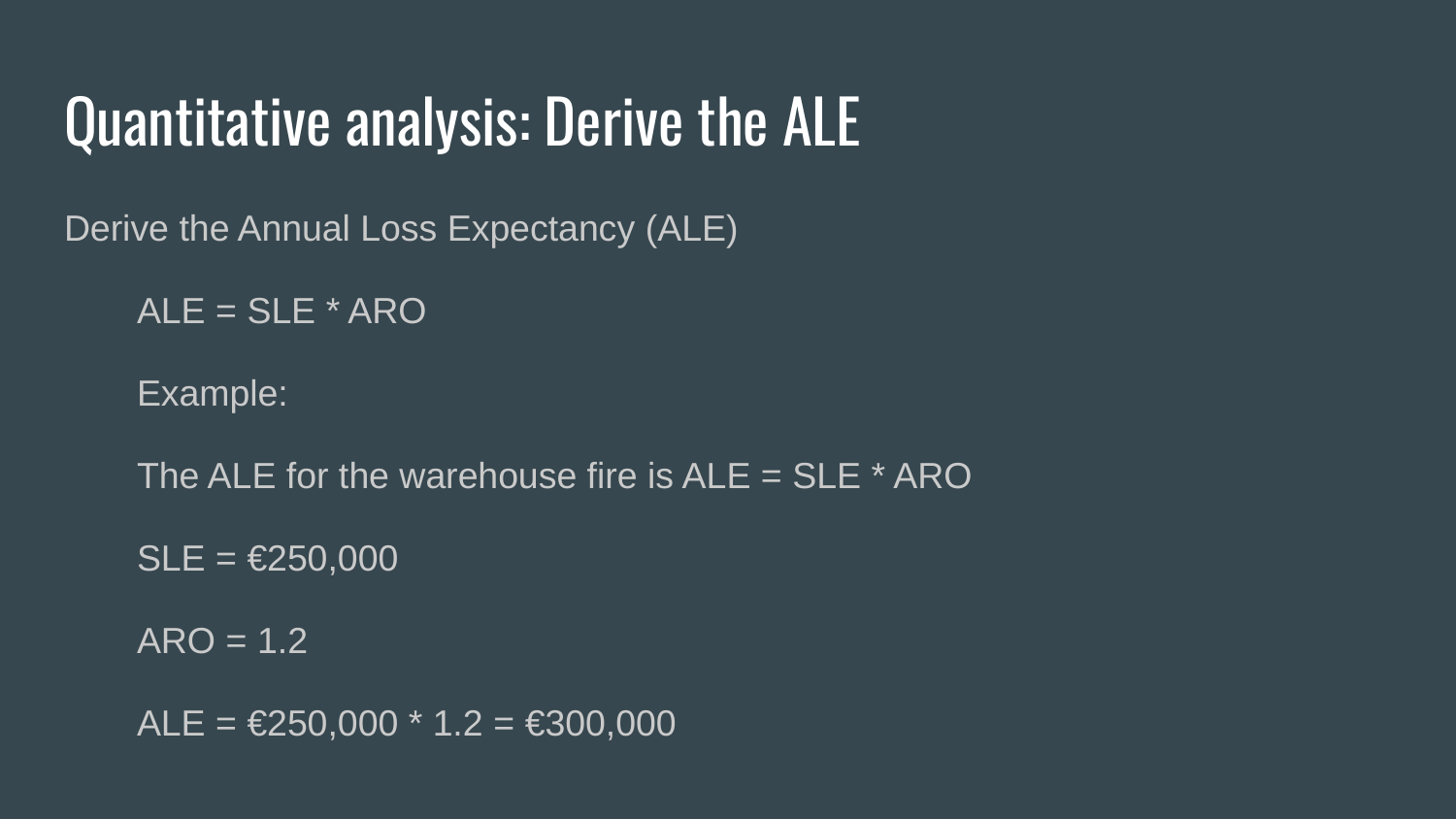

# Quantitative analysis: Derive the ALE​
Derive the Annual Loss Expectancy​ (ALE)
ALE = SLE * ARO​
​Example: ​
The ALE for the warehouse fire is​ ALE = SLE * ARO​
SLE = €250,000​
ARO = 1.2​
ALE = €250,000 * 1.2​ = €300,000​
​